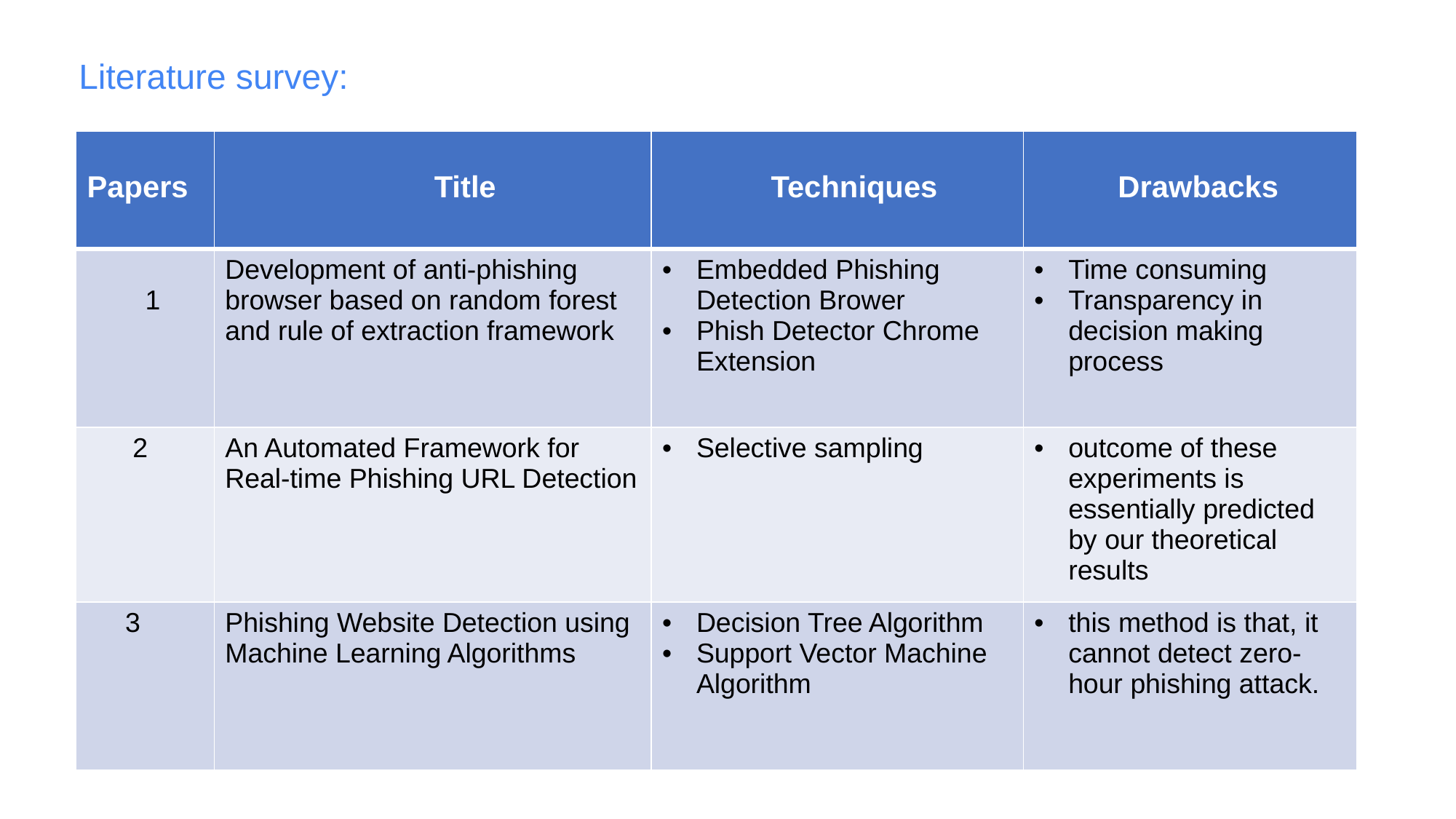

Literature survey:
| Papers | Title | Techniques | Drawbacks |
| --- | --- | --- | --- |
| 1 | Development of anti-phishing browser based on random forest and rule of extraction framework | Embedded Phishing Detection Brower Phish Detector Chrome Extension | Time consuming Transparency in decision making process |
| 2 | An Automated Framework for Real-time Phishing URL Detection | Selective sampling | outcome of these experiments is essentially predicted by our theoretical results |
| 3 | Phishing Website Detection using Machine Learning Algorithms | Decision Tree Algorithm Support Vector Machine Algorithm | this method is that, it cannot detect zero-hour phishing attack. |